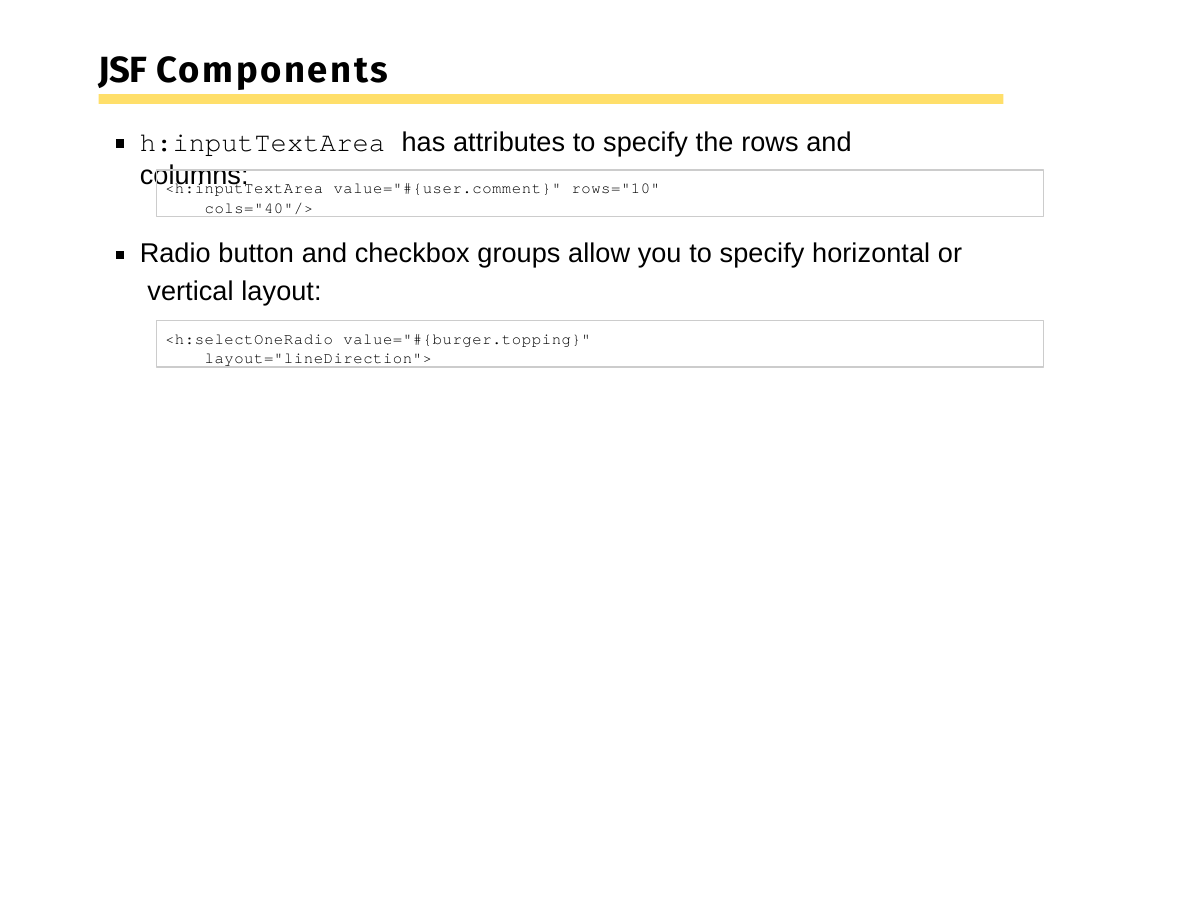

# JSF Components
h:inputTextArea has attributes to specify the rows and columns:

<h:inputTextArea value="#{user.comment}" rows="10"  cols="40"/>
Radio button and checkbox groups allow you to specify horizontal or  vertical layout:

<h:selectOneRadio value="#{burger.topping}"  layout="lineDirection">